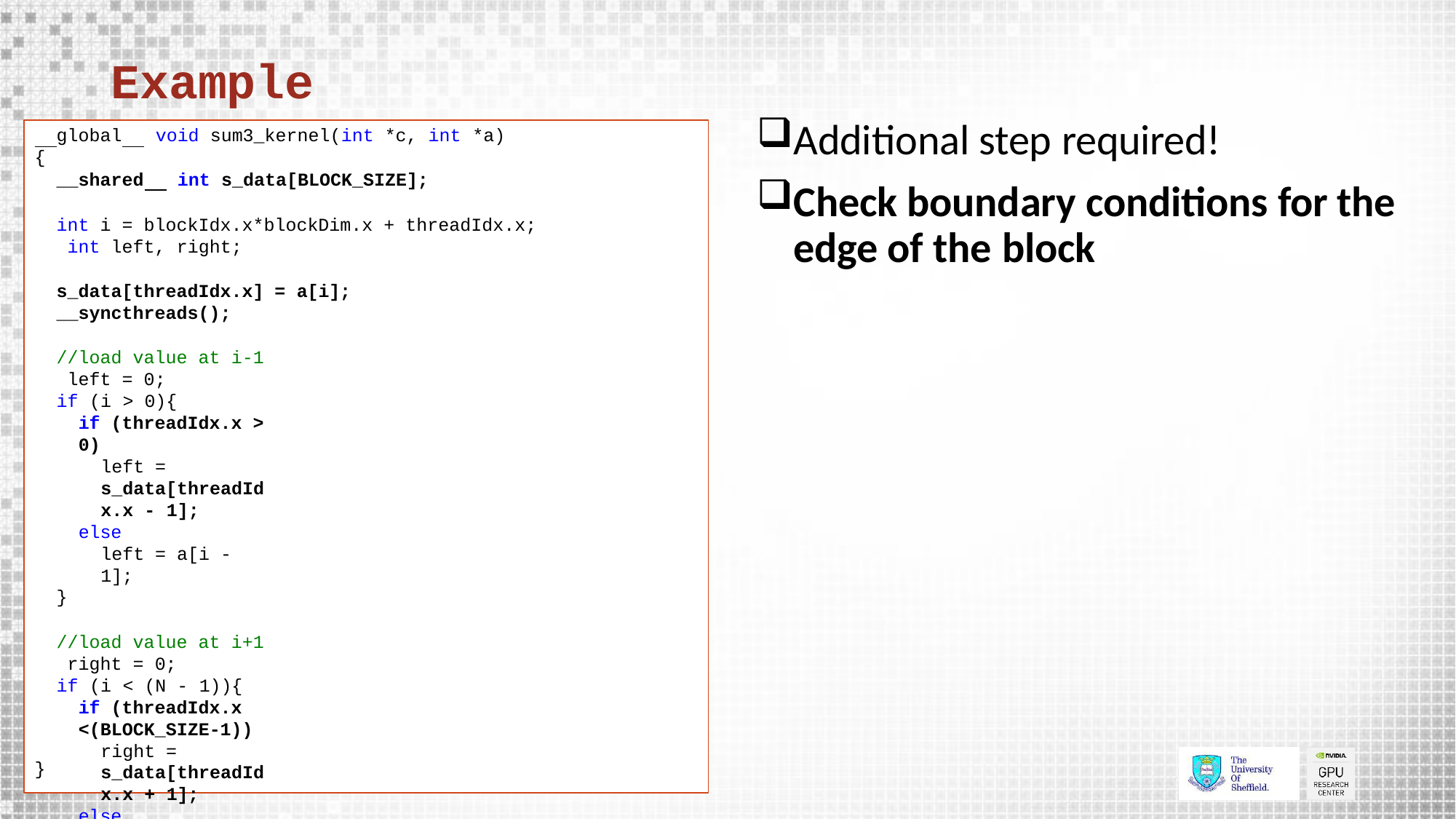

# Example
Additional step required!
Check boundary conditions for the  edge of the block

global	void sum3_kernel(int *c, int *a)

__shared	int s_data[BLOCK_SIZE];

int i = blockIdx.x*blockDim.x + threadIdx.x;  int left, right;

s_data[threadIdx.x] = a[i];
__syncthreads();

//load value at i-1  left = 0;
if (i > 0){
if (threadIdx.x > 0)
left = s_data[threadIdx.x - 1];
else
left = a[i - 1];
}

//load value at i+1  right = 0;
if (i < (N - 1)){
if (threadIdx.x <(BLOCK_SIZE-1))
right = s_data[threadIdx.x + 1];
else
right = a[i + 1];
}

c[i] = left + s_data[threadIdx.x] + right; //sum
{

}